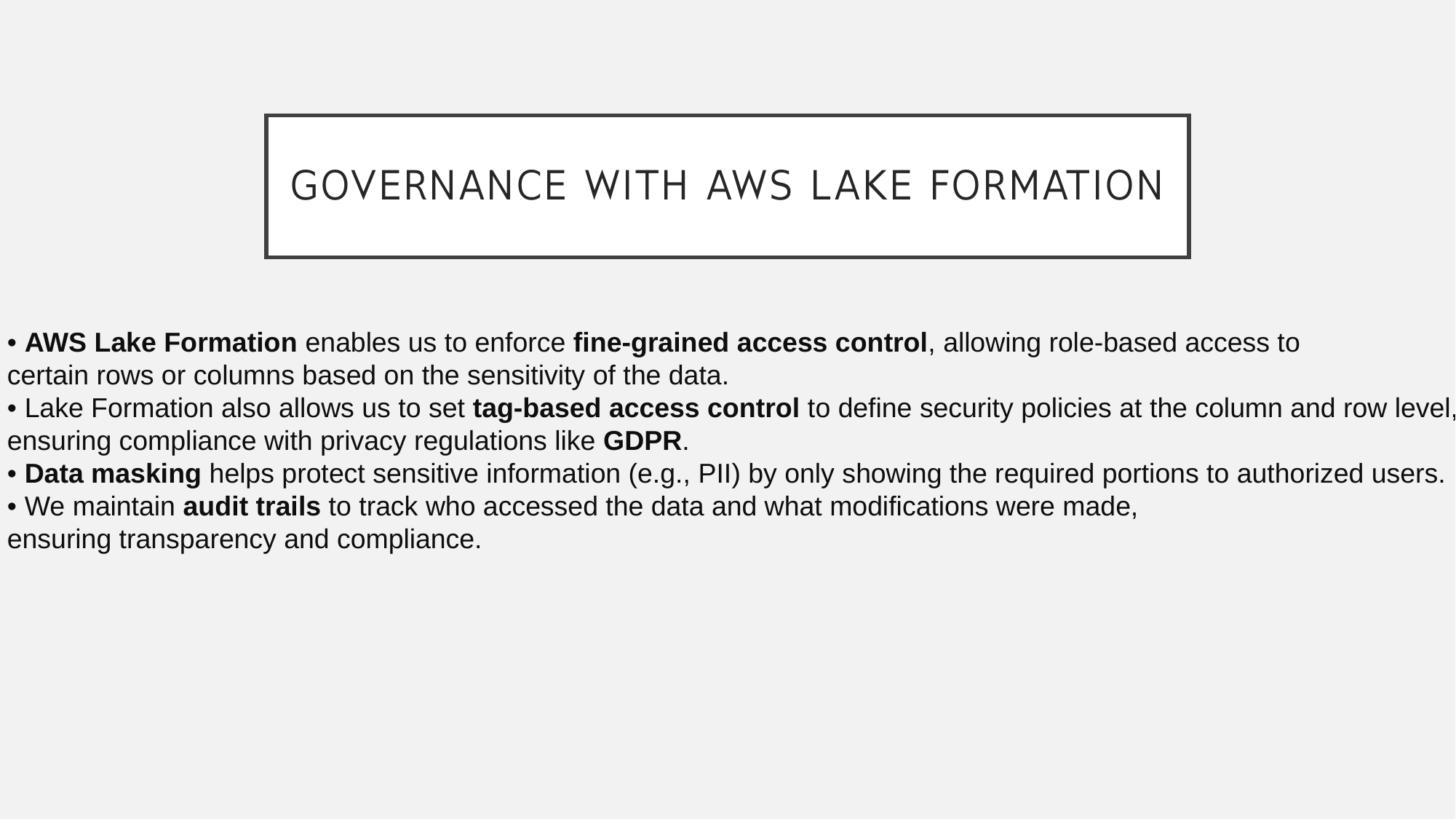

# Governance with AWS Lake Formation
• AWS Lake Formation enables us to enforce fine-grained access control, allowing role-based access to
certain rows or columns based on the sensitivity of the data.
• Lake Formation also allows us to set tag-based access control to define security policies at the column and row level,
ensuring compliance with privacy regulations like GDPR.
• Data masking helps protect sensitive information (e.g., PII) by only showing the required portions to authorized users.
• We maintain audit trails to track who accessed the data and what modifications were made,
ensuring transparency and compliance.